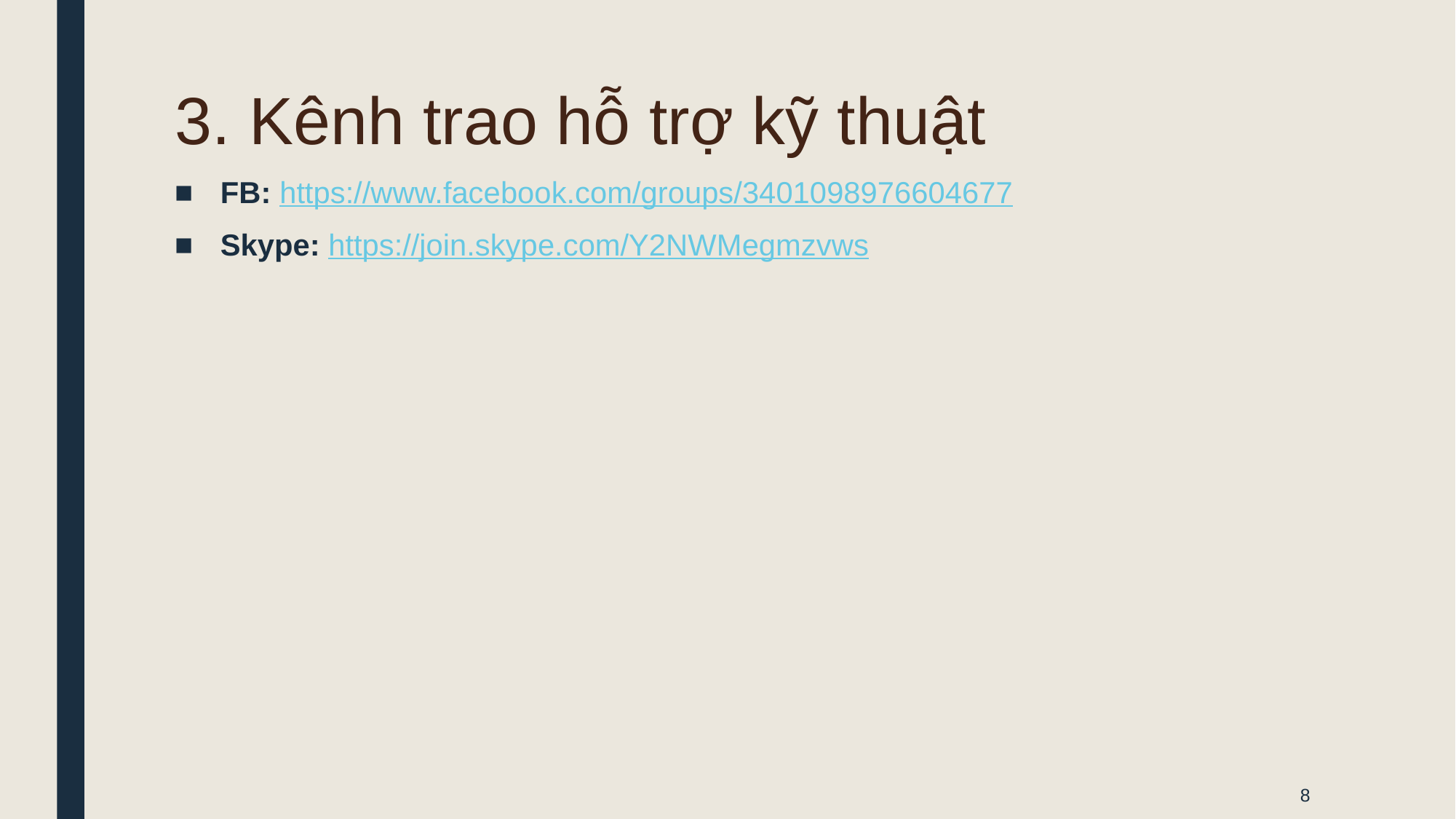

# 3. Kênh trao hỗ trợ kỹ thuật
FB: https://www.facebook.com/groups/3401098976604677
Skype: https://join.skype.com/Y2NWMegmzvws

8